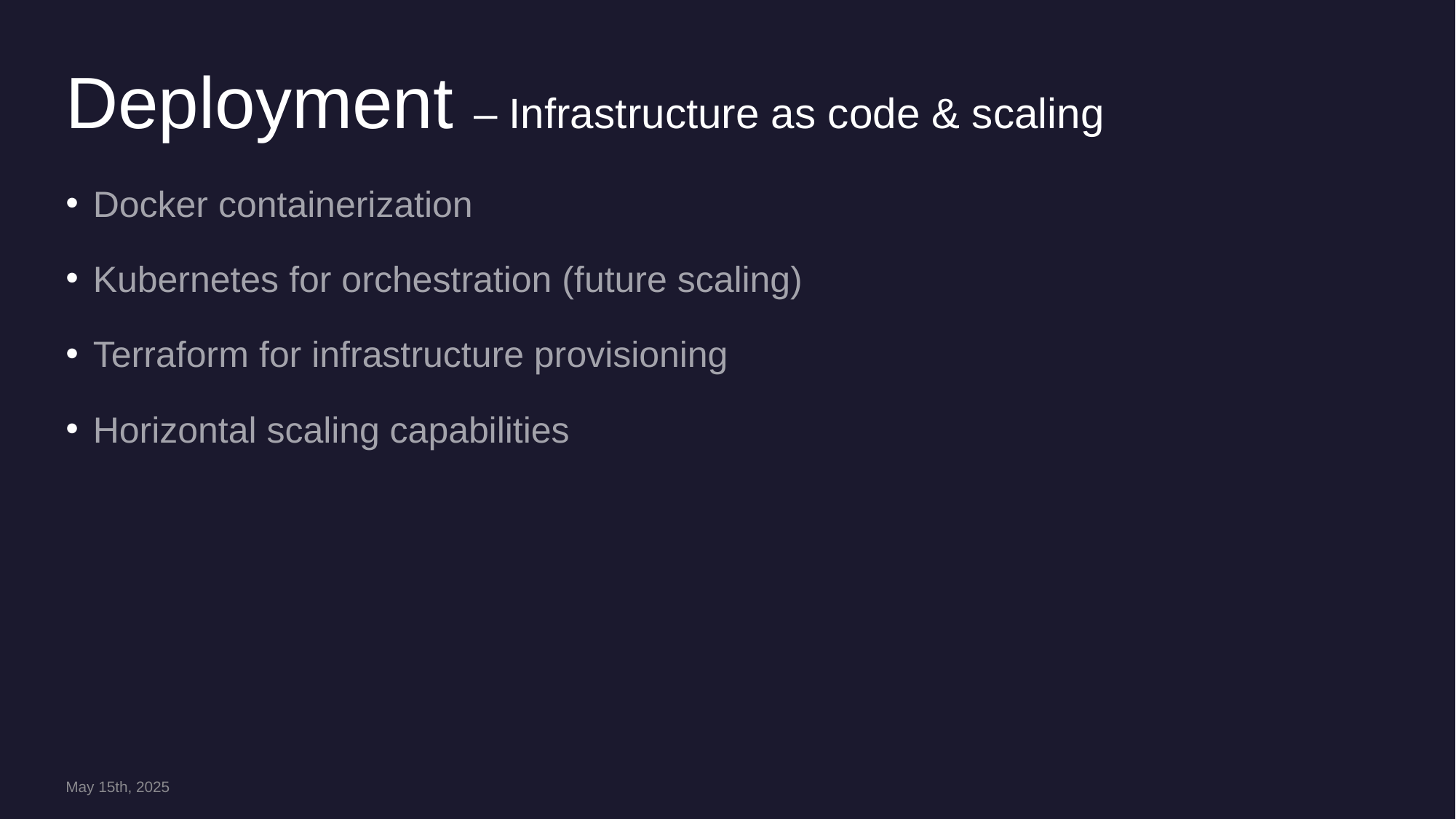

# Deployment – Infrastructure as code & scaling
Docker containerization
Kubernetes for orchestration (future scaling)
Terraform for infrastructure provisioning
Horizontal scaling capabilities
May 15th, 2025